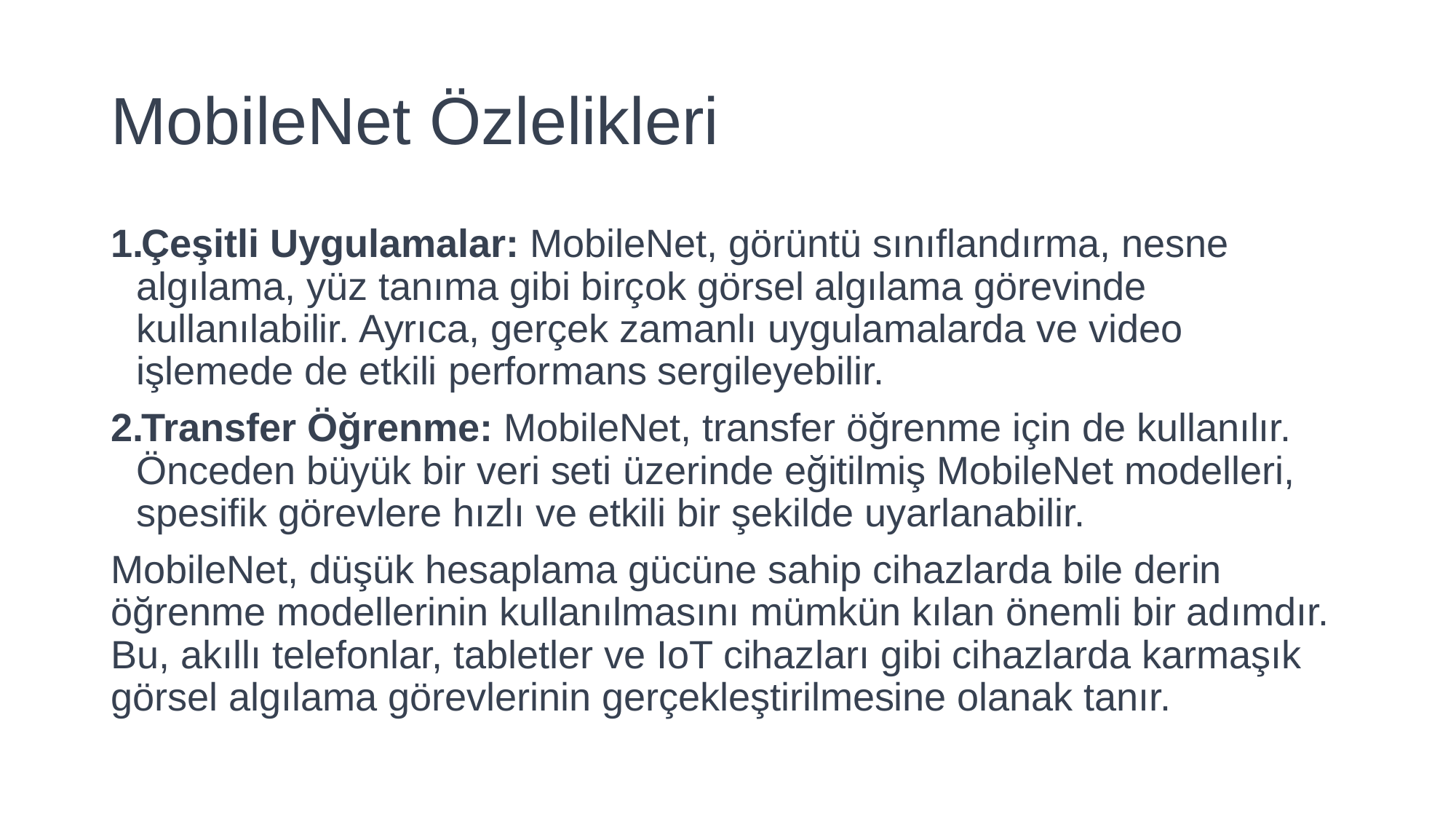

# MobileNet Özlelikleri
Çeşitli Uygulamalar: MobileNet, görüntü sınıflandırma, nesne algılama, yüz tanıma gibi birçok görsel algılama görevinde kullanılabilir. Ayrıca, gerçek zamanlı uygulamalarda ve video işlemede de etkili performans sergileyebilir.
Transfer Öğrenme: MobileNet, transfer öğrenme için de kullanılır. Önceden büyük bir veri seti üzerinde eğitilmiş MobileNet modelleri, spesifik görevlere hızlı ve etkili bir şekilde uyarlanabilir.
MobileNet, düşük hesaplama gücüne sahip cihazlarda bile derin öğrenme modellerinin kullanılmasını mümkün kılan önemli bir adımdır. Bu, akıllı telefonlar, tabletler ve IoT cihazları gibi cihazlarda karmaşık görsel algılama görevlerinin gerçekleştirilmesine olanak tanır.